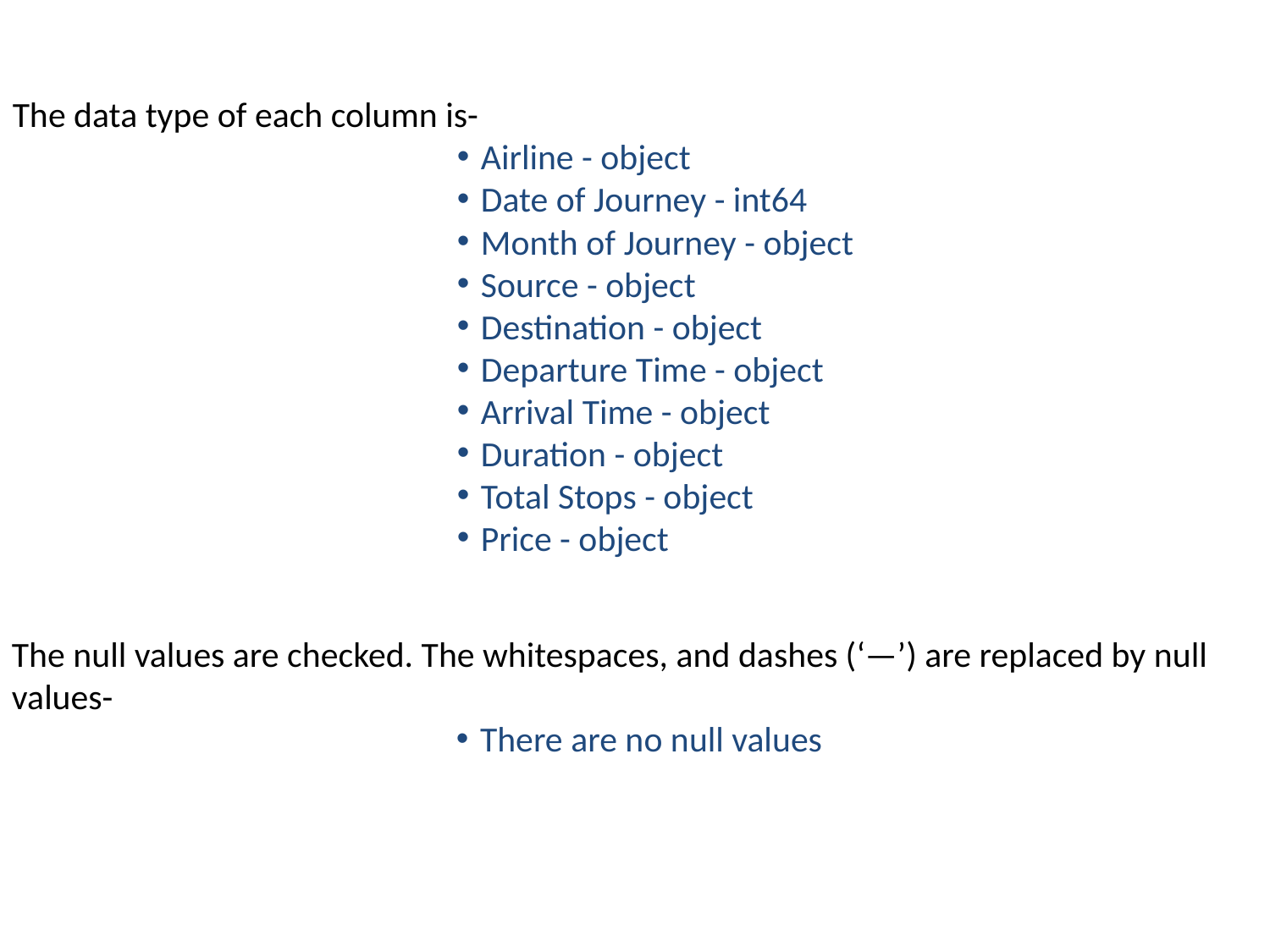

The data type of each column is-
Airline - object
Date of Journey - int64
Month of Journey - object
Source - object
Destination - object
Departure Time - object
Arrival Time - object
Duration - object
Total Stops - object
Price - object
The null values are checked. The whitespaces, and dashes (‘—’) are replaced by null values-
There are no null values